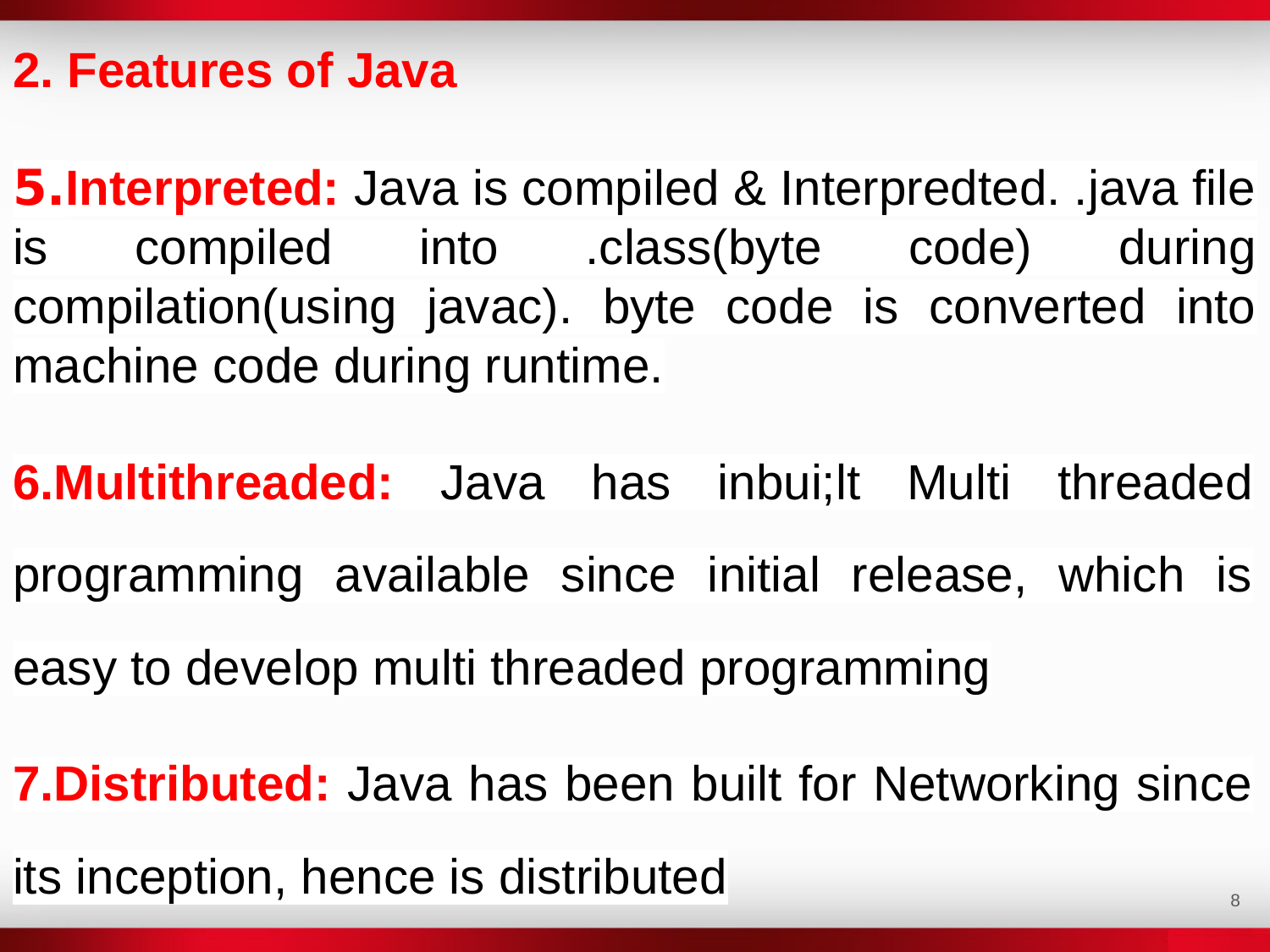

2. Features of Java

5.Interpreted: Java is compiled & Interpredted. .java file is compiled into .class(byte code) during compilation(using javac). byte code is converted into machine code during runtime.
6.Multithreaded: Java has inbui;lt Multi threaded programming available since initial release, which is easy to develop multi threaded programming
7.Distributed: Java has been built for Networking since its inception, hence is distributed

8